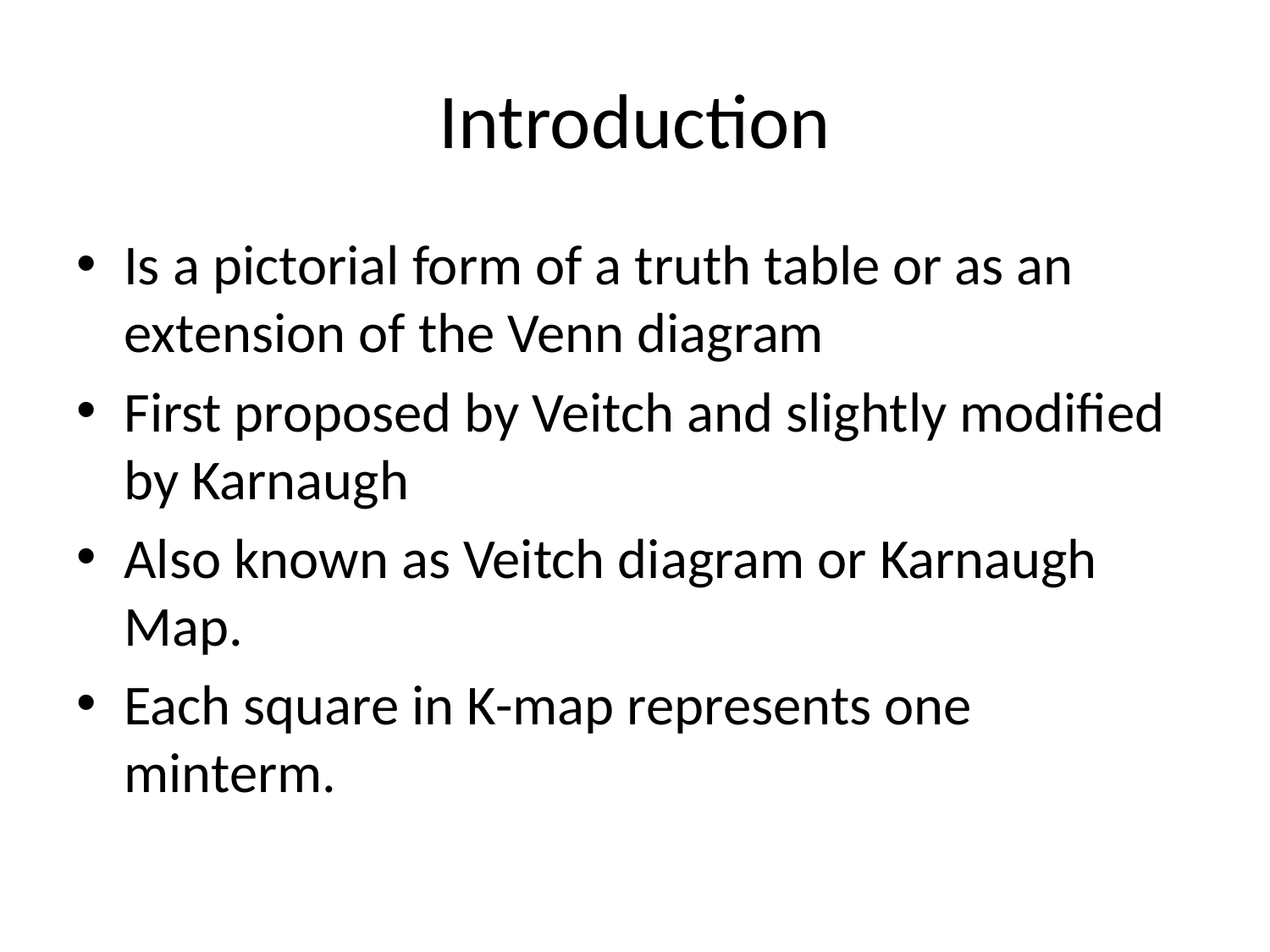

# Introduction
Is a pictorial form of a truth table or as an extension of the Venn diagram
First proposed by Veitch and slightly modified by Karnaugh
Also known as Veitch diagram or Karnaugh Map.
Each square in K-map represents one minterm.